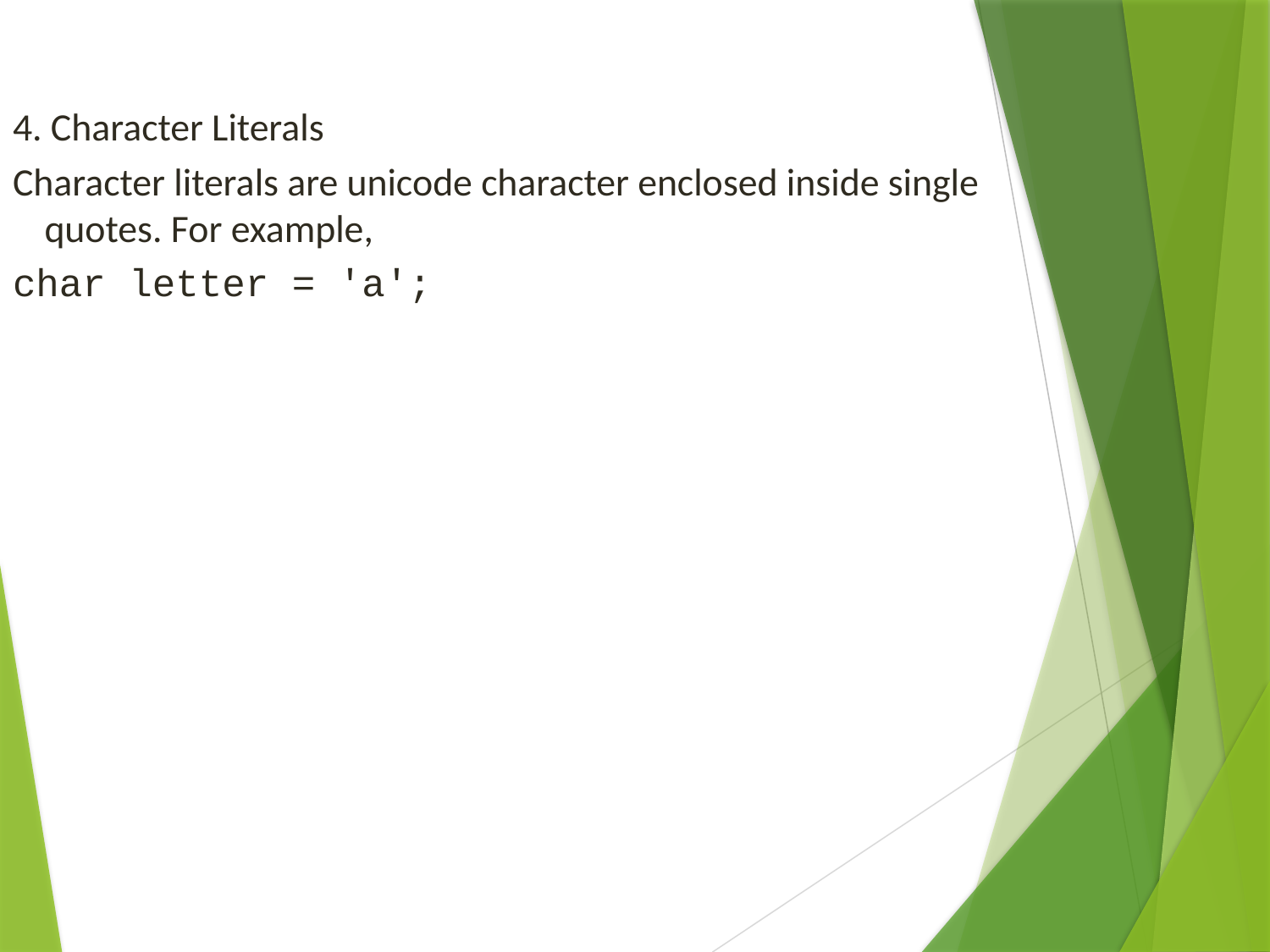

4. Character Literals
Character literals are unicode character enclosed inside single quotes. For example,
char letter = 'a';